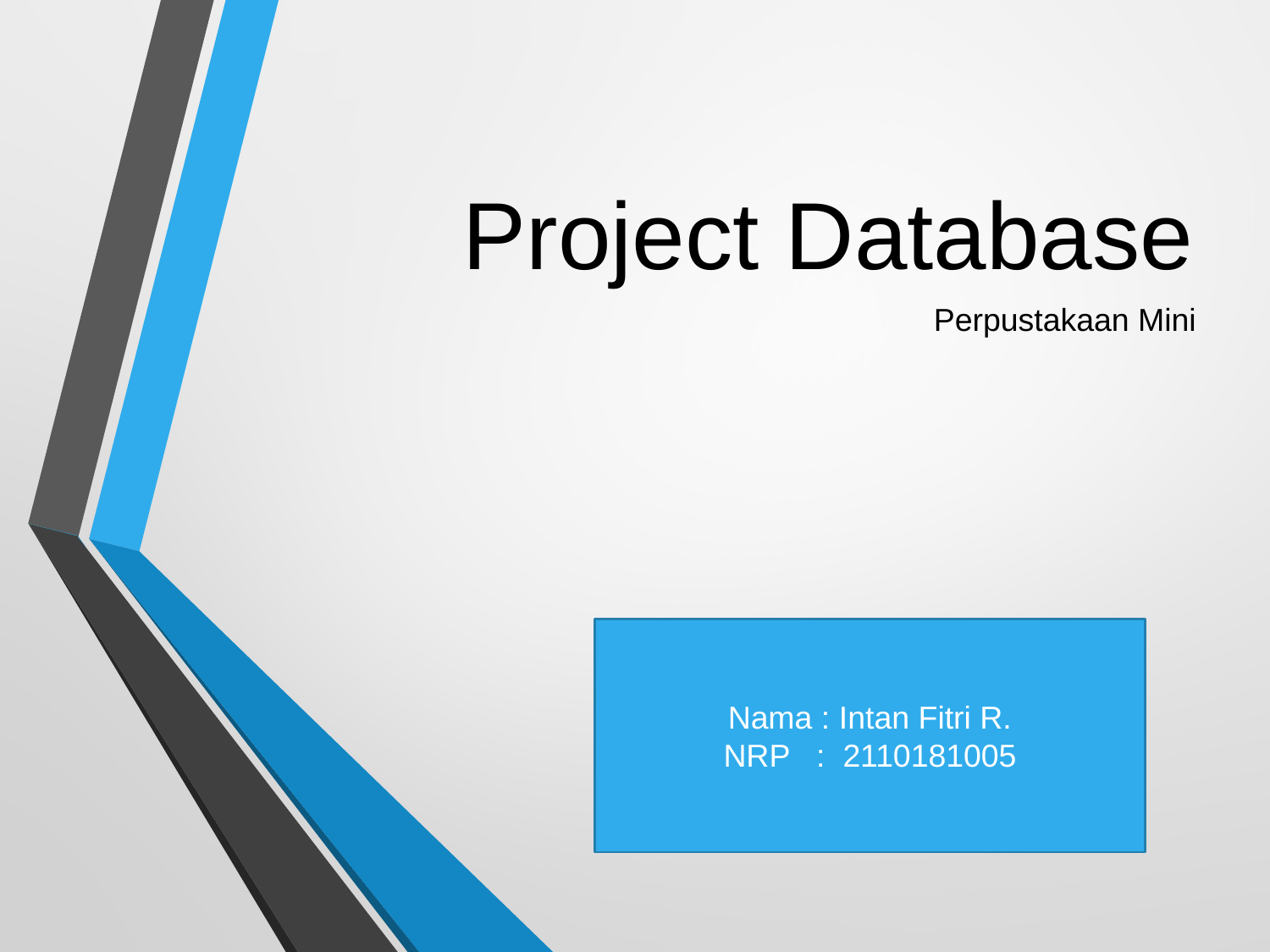

# Project Database
Perpustakaan Mini
Nama : Intan Fitri R.
NRP   :  2110181005